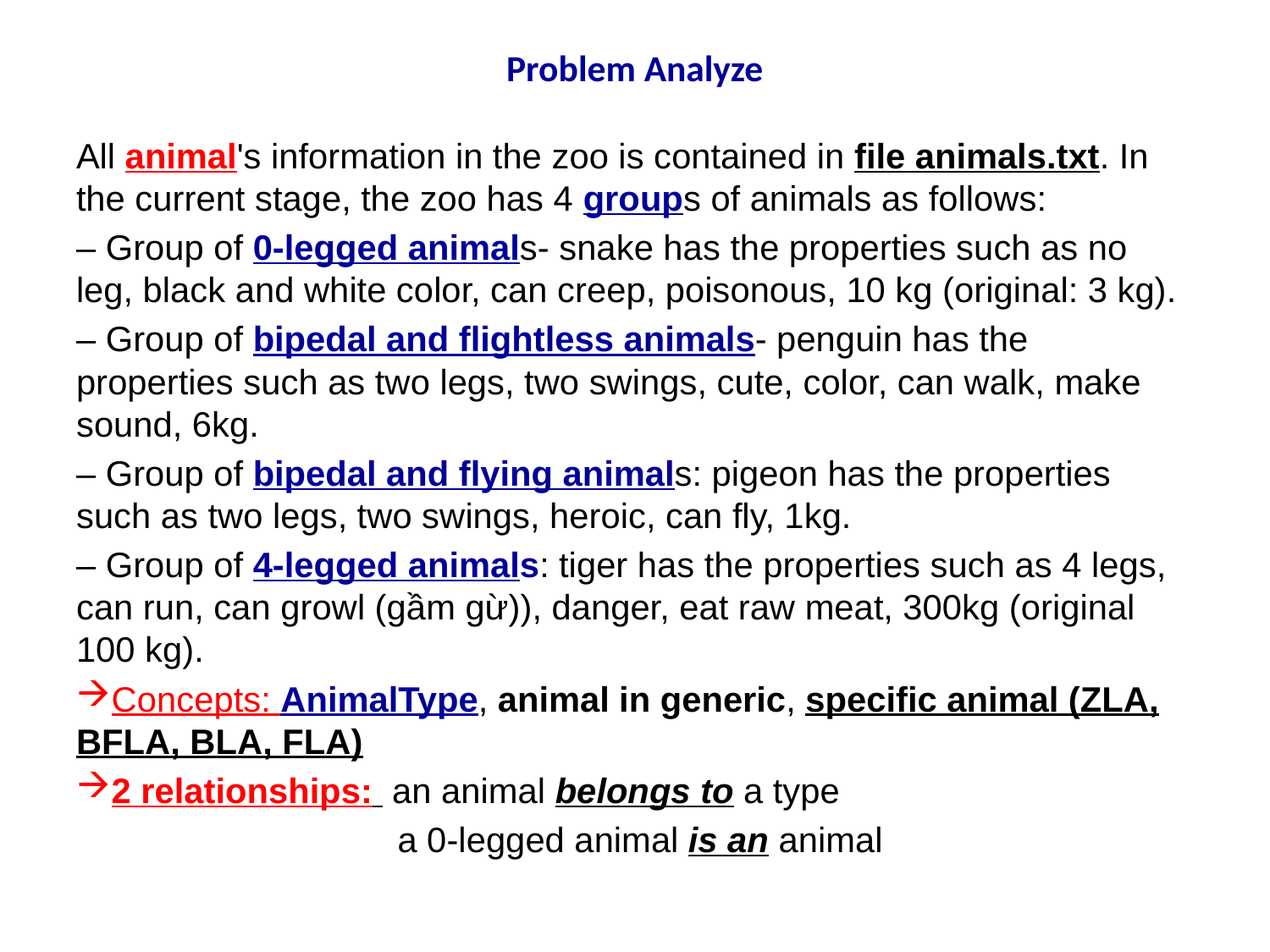

# Problem Analyze
All animal's information in the zoo is contained in file animals.txt. In the current stage, the zoo has 4 groups of animals as follows:
– Group of 0-legged animals- snake has the properties such as no leg, black and white color, can creep, poisonous, 10 kg (original: 3 kg).
– Group of bipedal and flightless animals- penguin has the properties such as two legs, two swings, cute, color, can walk, make sound, 6kg.
– Group of bipedal and flying animals: pigeon has the properties such as two legs, two swings, heroic, can fly, 1kg.
– Group of 4-legged animals: tiger has the properties such as 4 legs, can run, can growl (gầm gừ)), danger, eat raw meat, 300kg (original 100 kg).
Concepts: AnimalType, animal in generic, specific animal (ZLA, BFLA, BLA, FLA)
2 relationships:  an animal belongs to a type
                                 a 0-legged animal is an animal